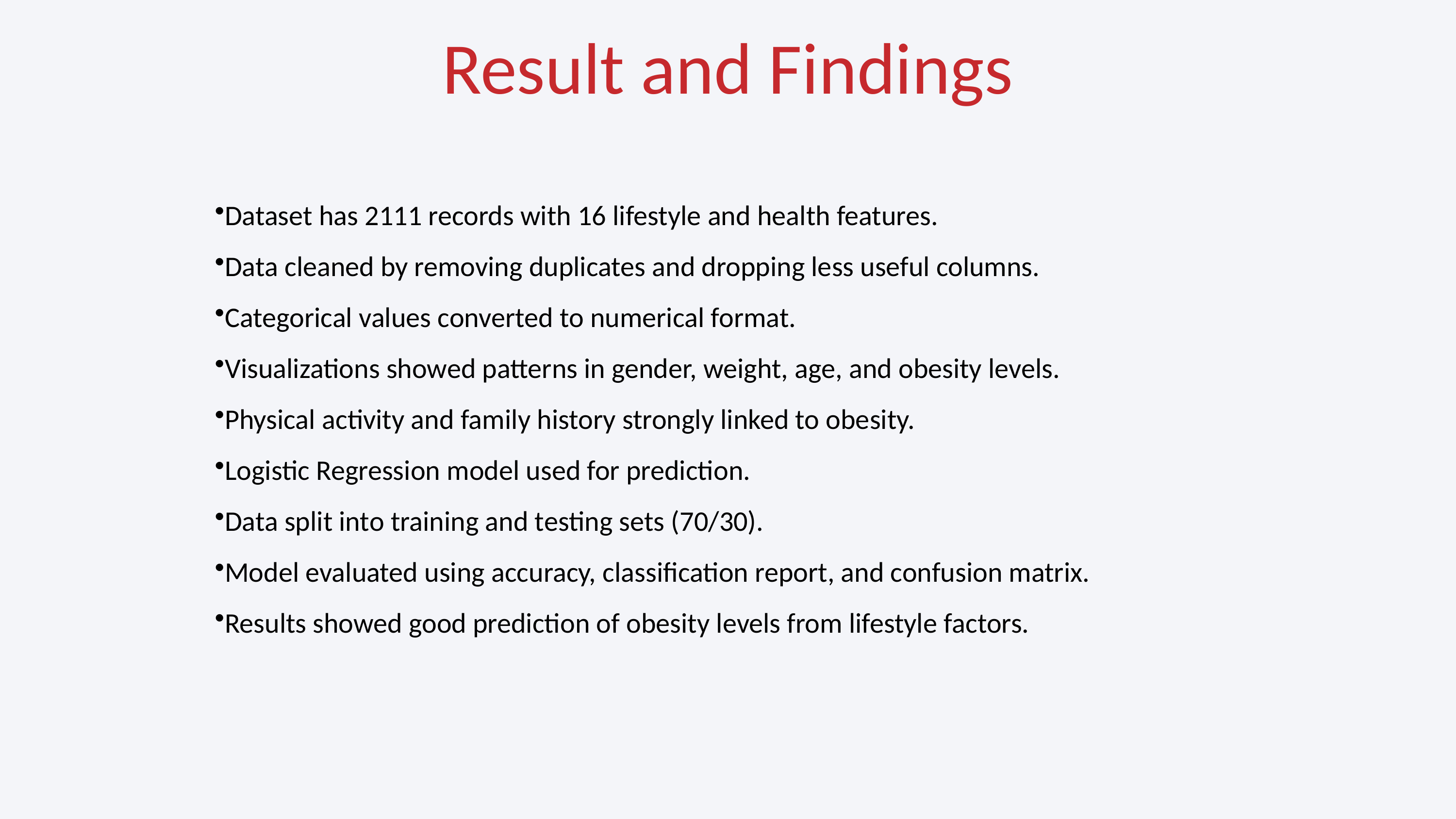

Result and Findings

Dataset has 2111 records with 16 lifestyle and health features.
Data cleaned by removing duplicates and dropping less useful columns.
Categorical values converted to numerical format.
Visualizations showed patterns in gender, weight, age, and obesity levels.
Physical activity and family history strongly linked to obesity.
Logistic Regression model used for prediction.
Data split into training and testing sets (70/30).
Model evaluated using accuracy, classification report, and confusion matrix.
Results showed good prediction of obesity levels from lifestyle factors.